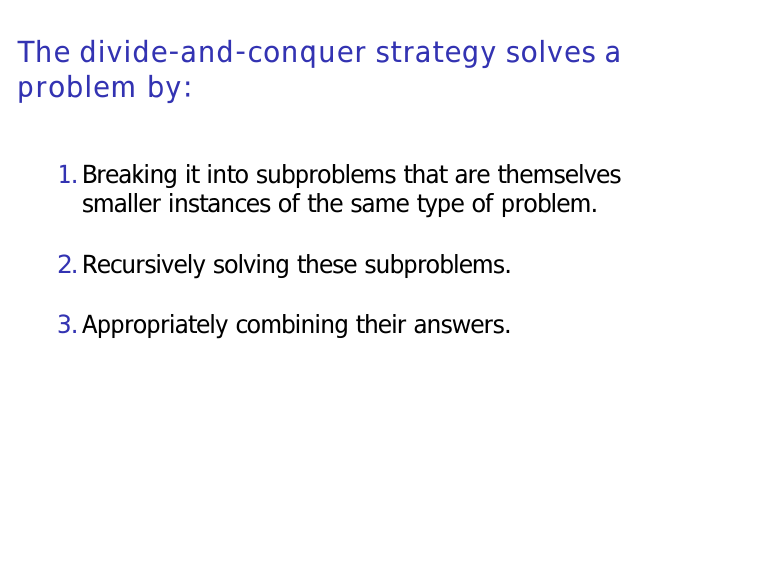

# The divide-and-conquer strategy solves a problem by:
Breaking it into subproblems that are themselves smaller instances of the same type of problem.

Recursively solving these subproblems.

Appropriately combining their answers.